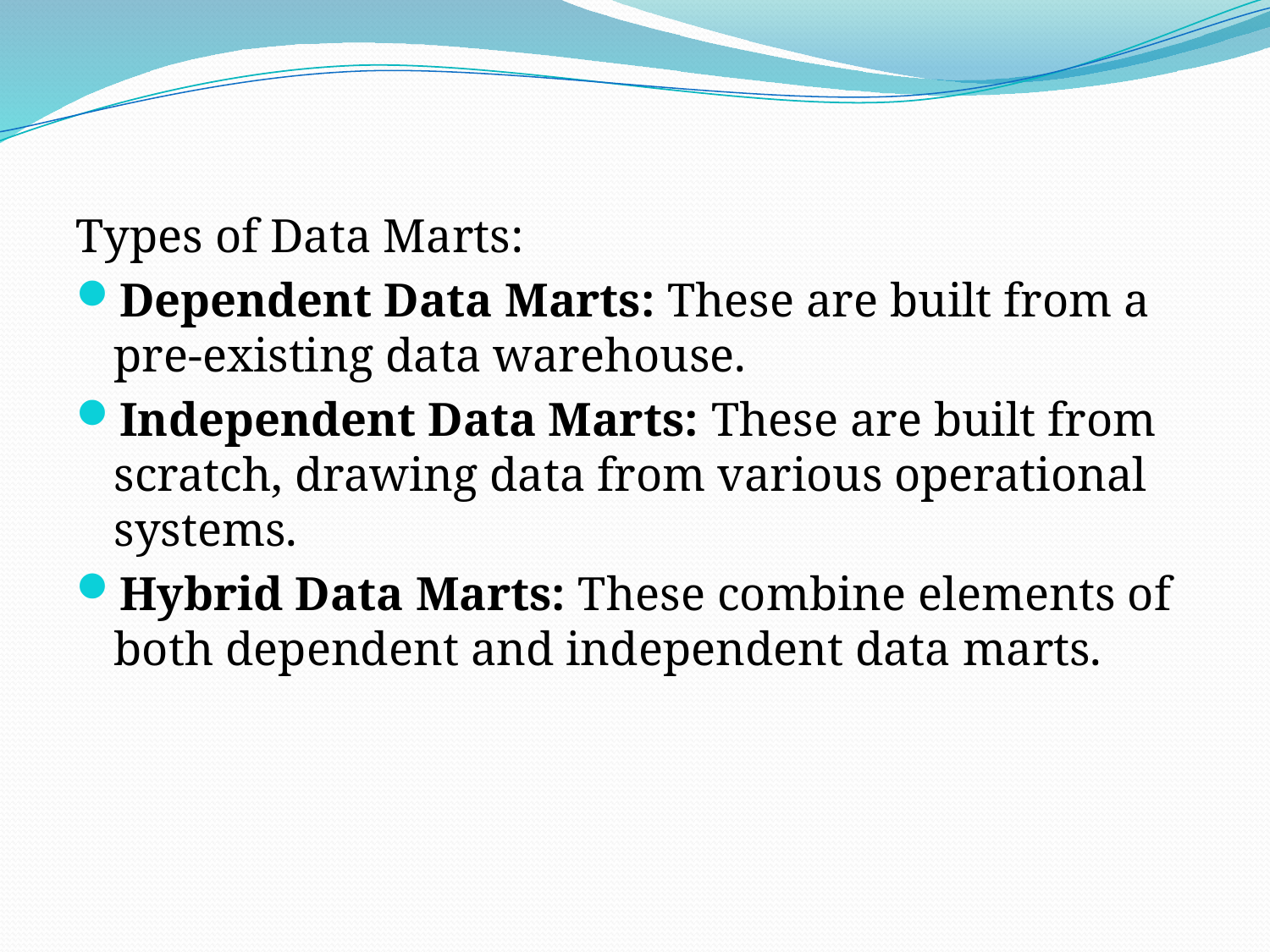

Types of Data Marts:
Dependent Data Marts: These are built from a pre-existing data warehouse.
Independent Data Marts: These are built from scratch, drawing data from various operational systems.
Hybrid Data Marts: These combine elements of both dependent and independent data marts.